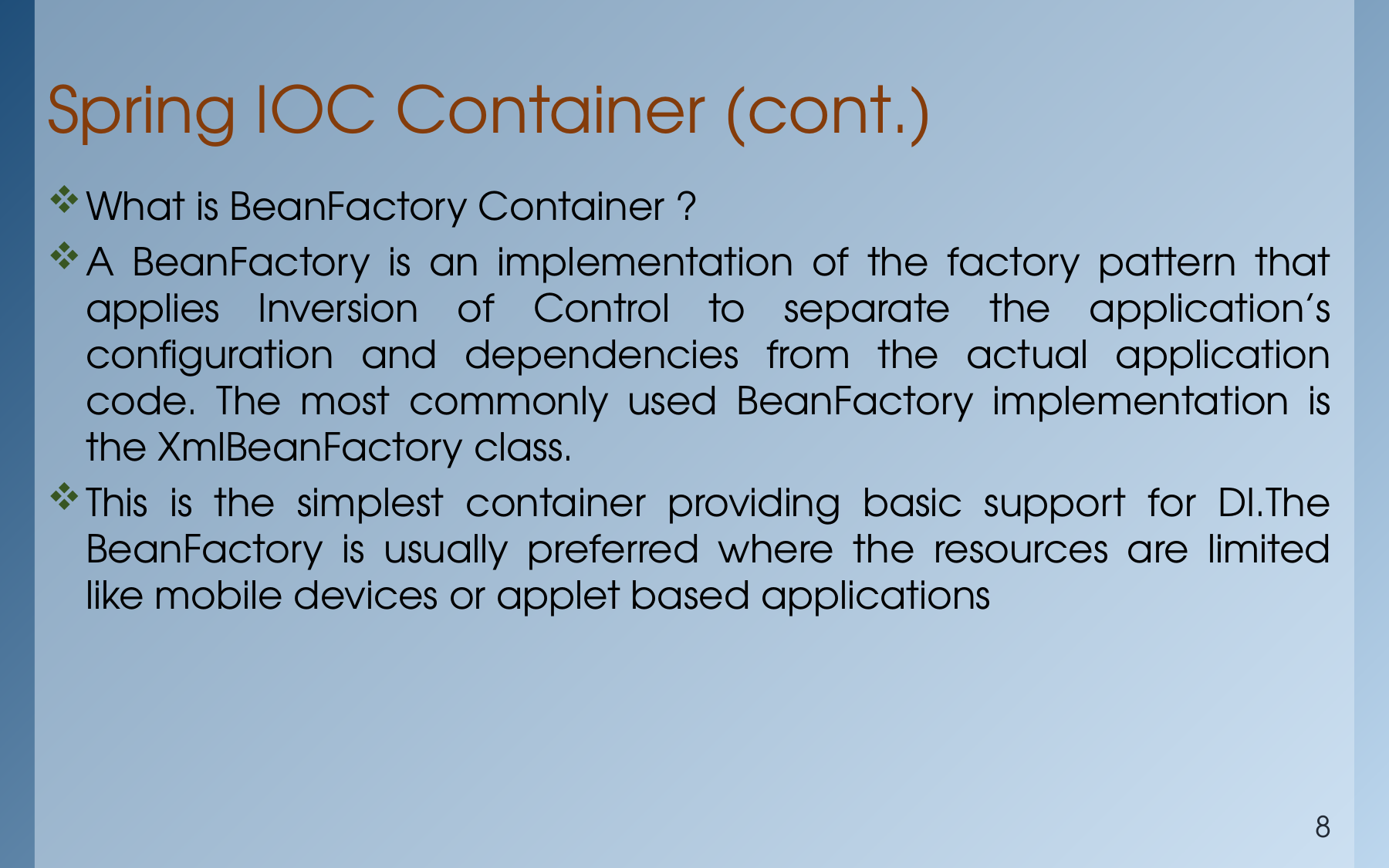

# Spring IOC Container (cont.)
What is BeanFactory Container ?
A BeanFactory is an implementation of the factory pattern that applies Inversion of Control to separate the application’s configuration and dependencies from the actual application code. The most commonly used BeanFactory implementation is
the XmlBeanFactory class.
This is the simplest container providing basic support for DI.The BeanFactory is usually preferred where the resources are limited like mobile devices or applet based applications
8